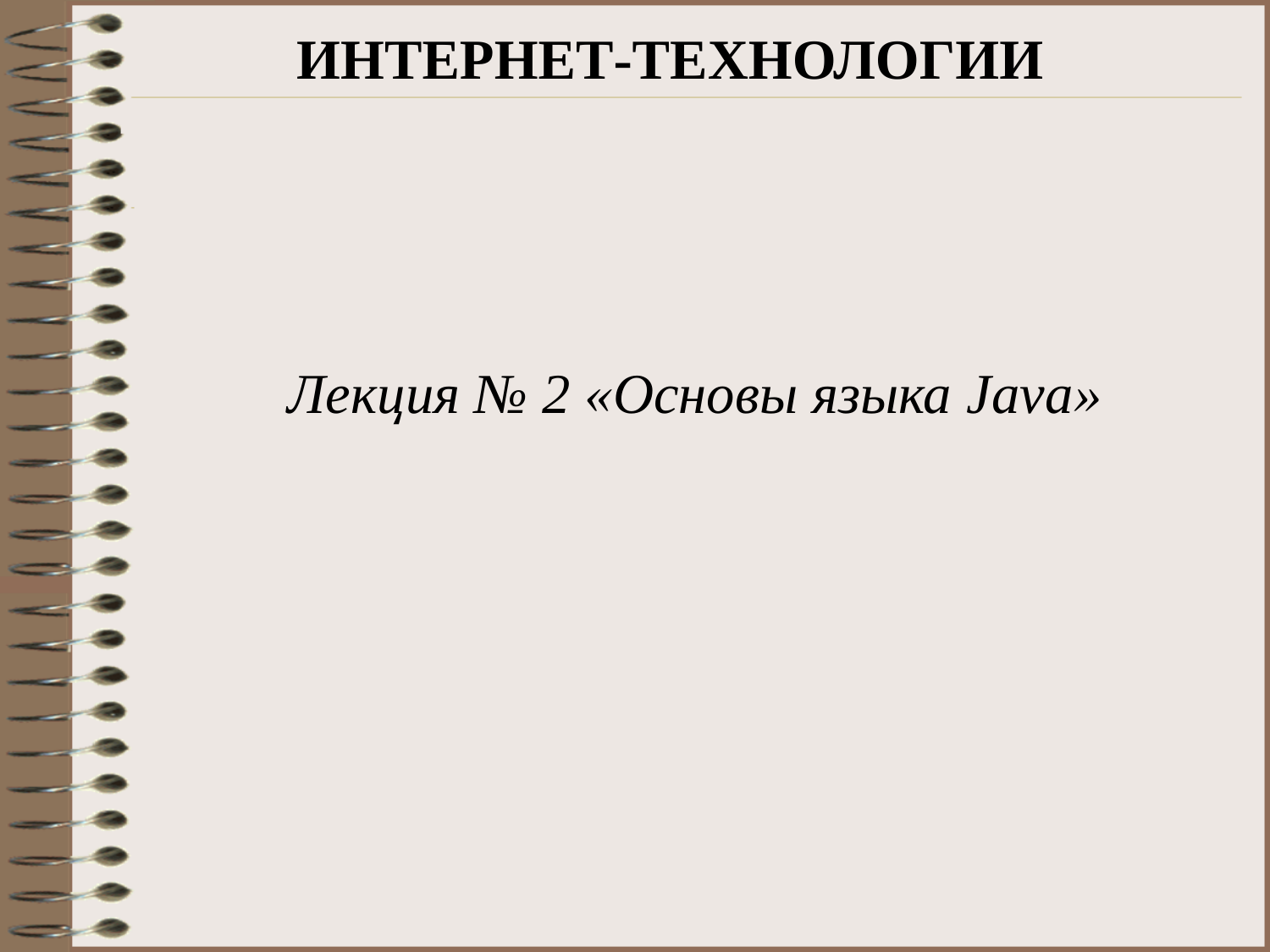

# ИНТЕРНЕТ-ТЕХНОЛОГИИ
Лекция № 2 «Основы языка Java»